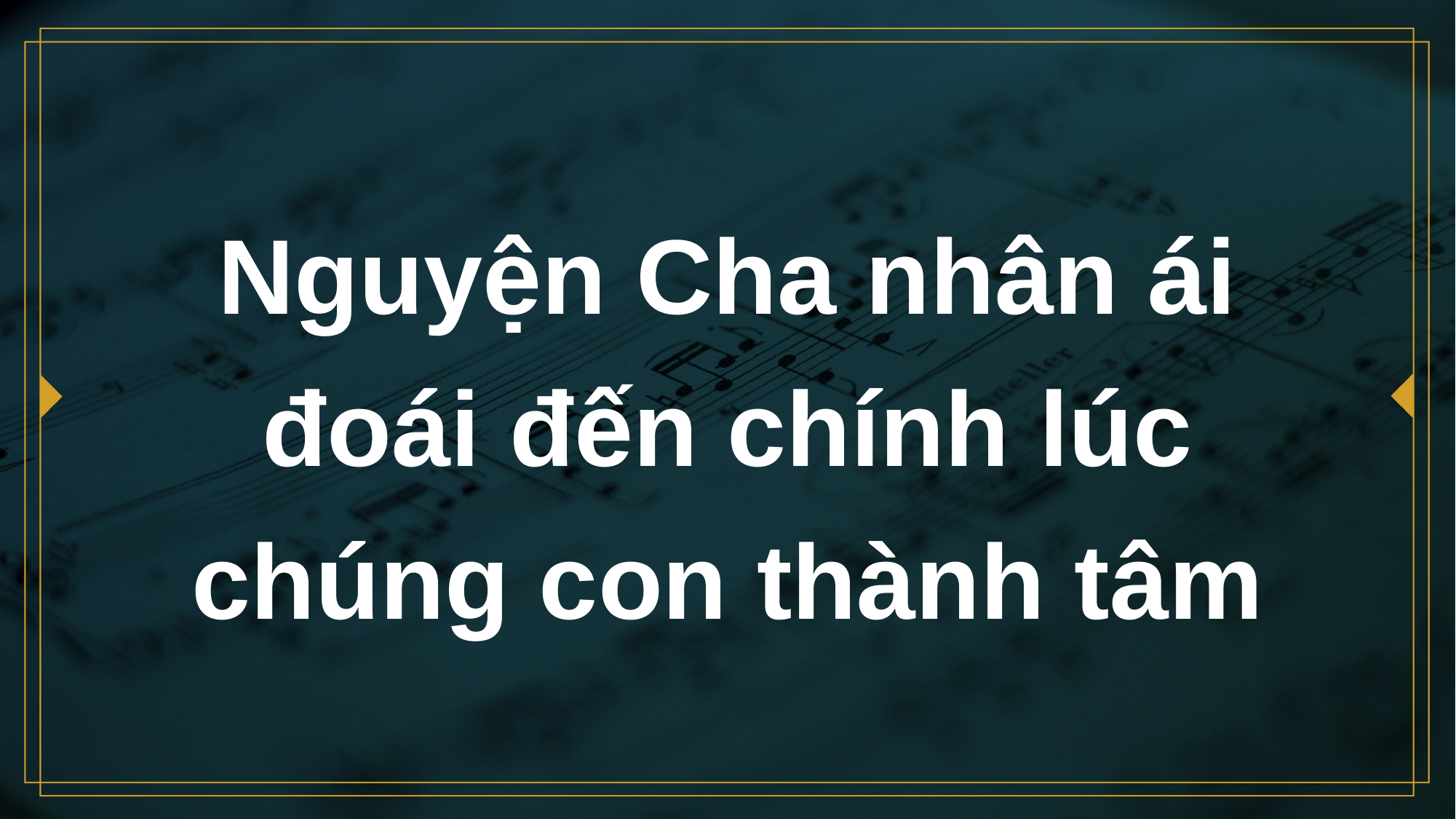

# Nguyện Cha nhân ái đoái đến chính lúc chúng con thành tâm